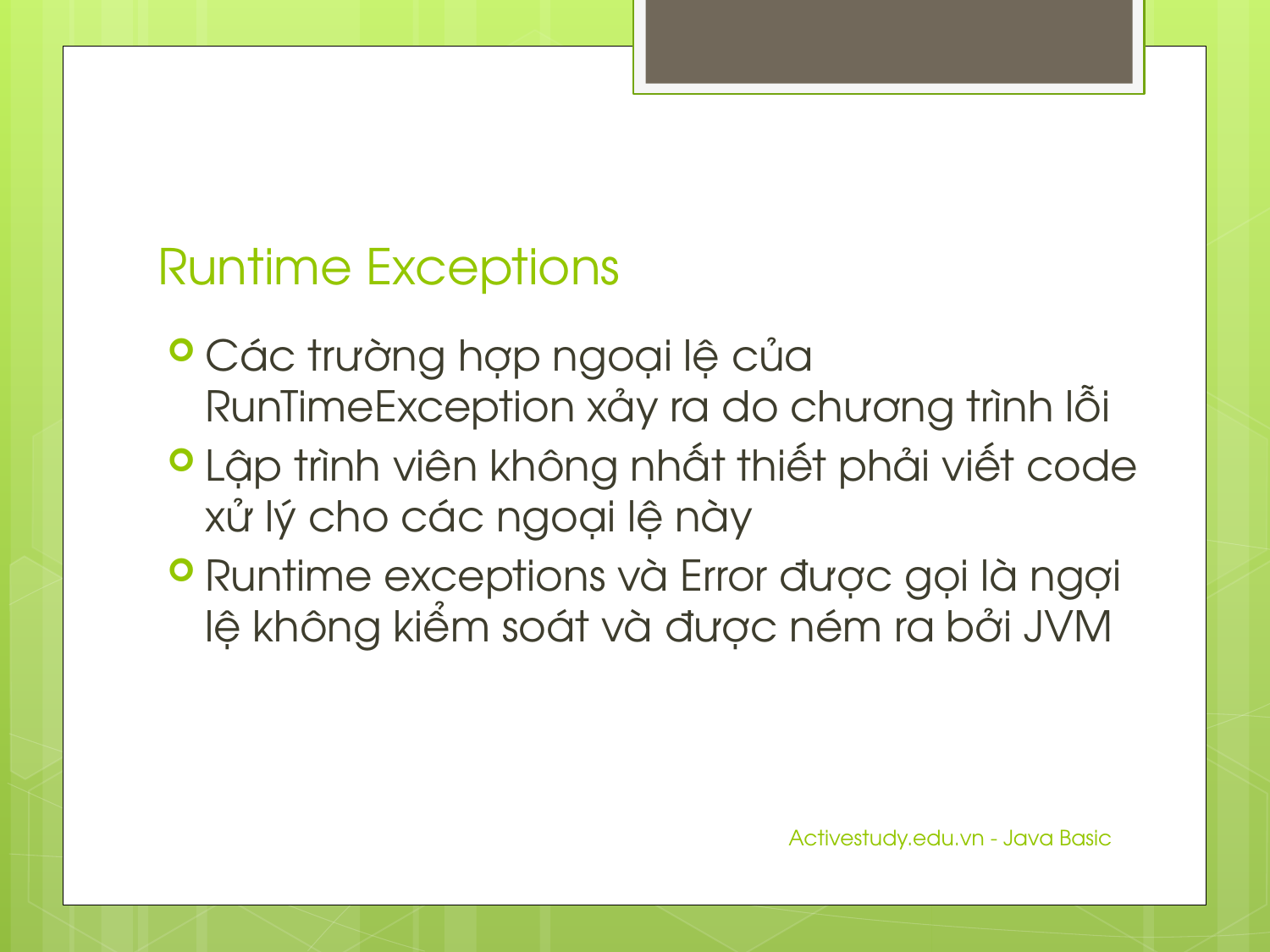

# Runtime Exceptions
Các trường hợp ngoại lệ của RunTimeException xảy ra do chương trình lỗi
Lập trình viên không nhất thiết phải viết code xử lý cho các ngoại lệ này
Runtime exceptions và Error được gọi là ngợi lệ không kiểm soát và được ném ra bởi JVM
Activestudy.edu.vn - Java Basic